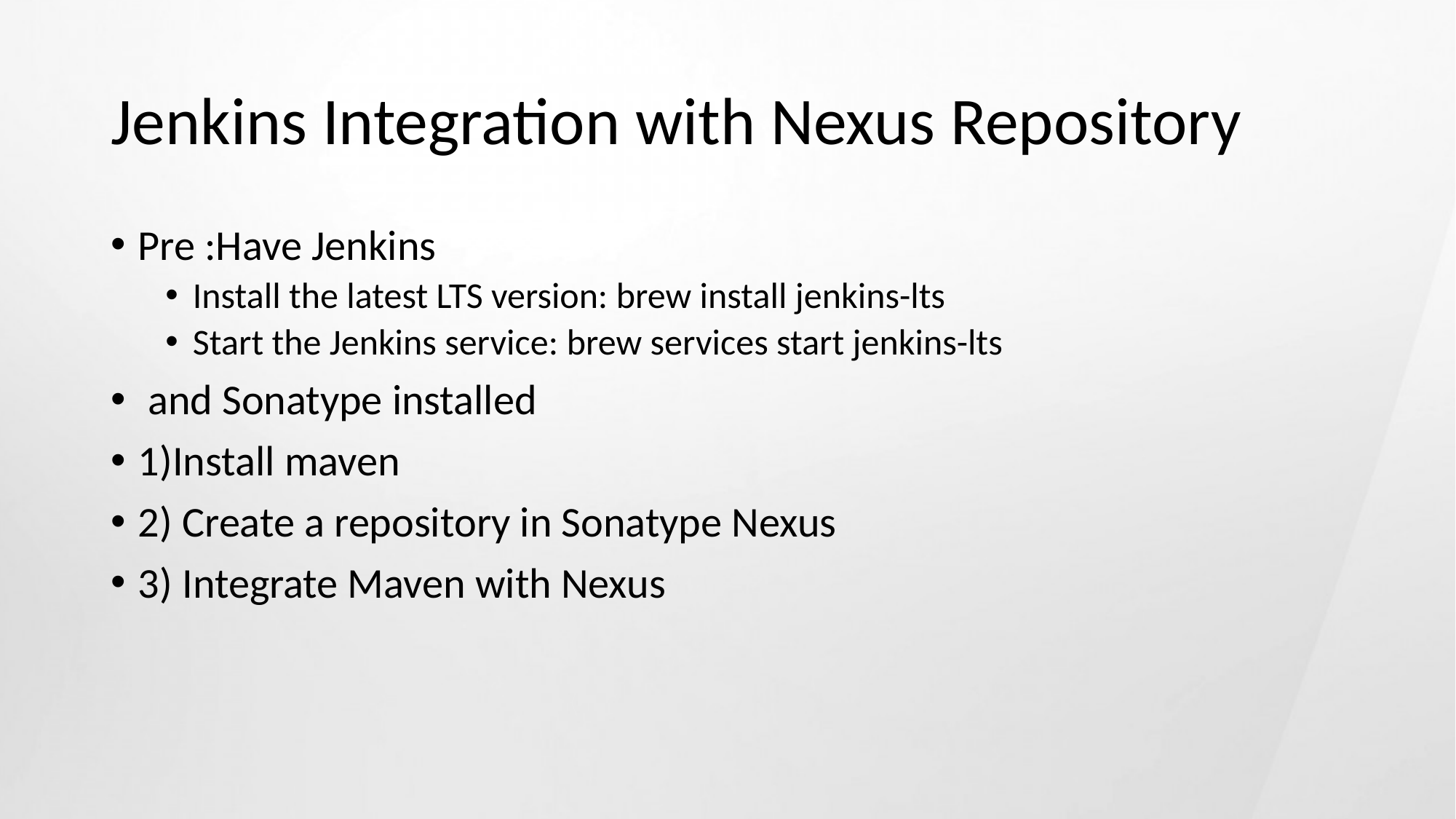

# Jenkins Integration with Nexus Repository
Pre :Have Jenkins
Install the latest LTS version: brew install jenkins-lts
Start the Jenkins service: brew services start jenkins-lts
 and Sonatype installed
1)Install maven
2) Create a repository in Sonatype Nexus
3) Integrate Maven with Nexus